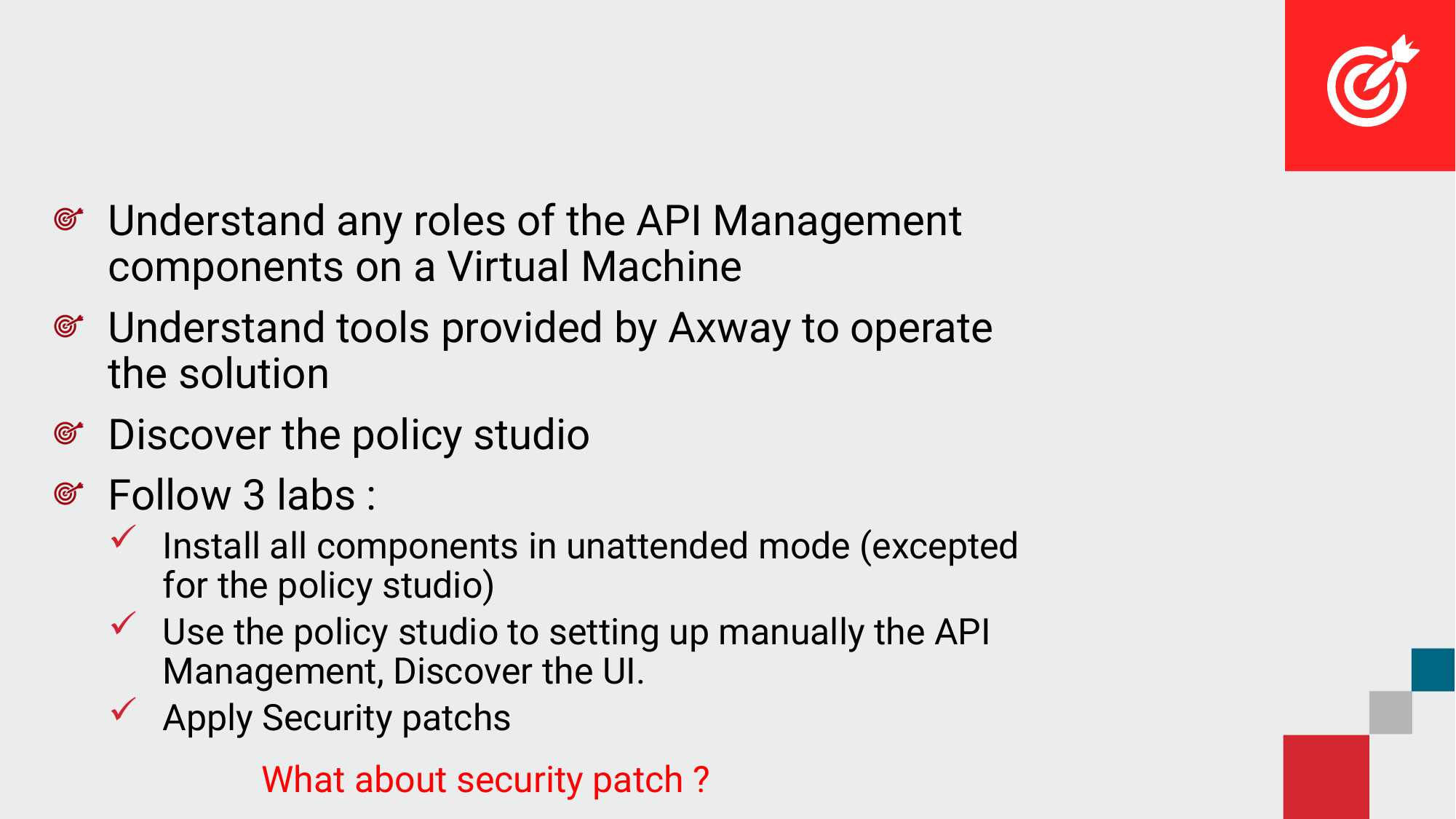

#
Understand any roles of the API Management components on a Virtual Machine
Understand tools provided by Axway to operate the solution
Discover the policy studio
Follow 3 labs :
Install all components in unattended mode (excepted for the policy studio)
Use the policy studio to setting up manually the API Management, Discover the UI.
Apply Security patchs

What about security patch ?